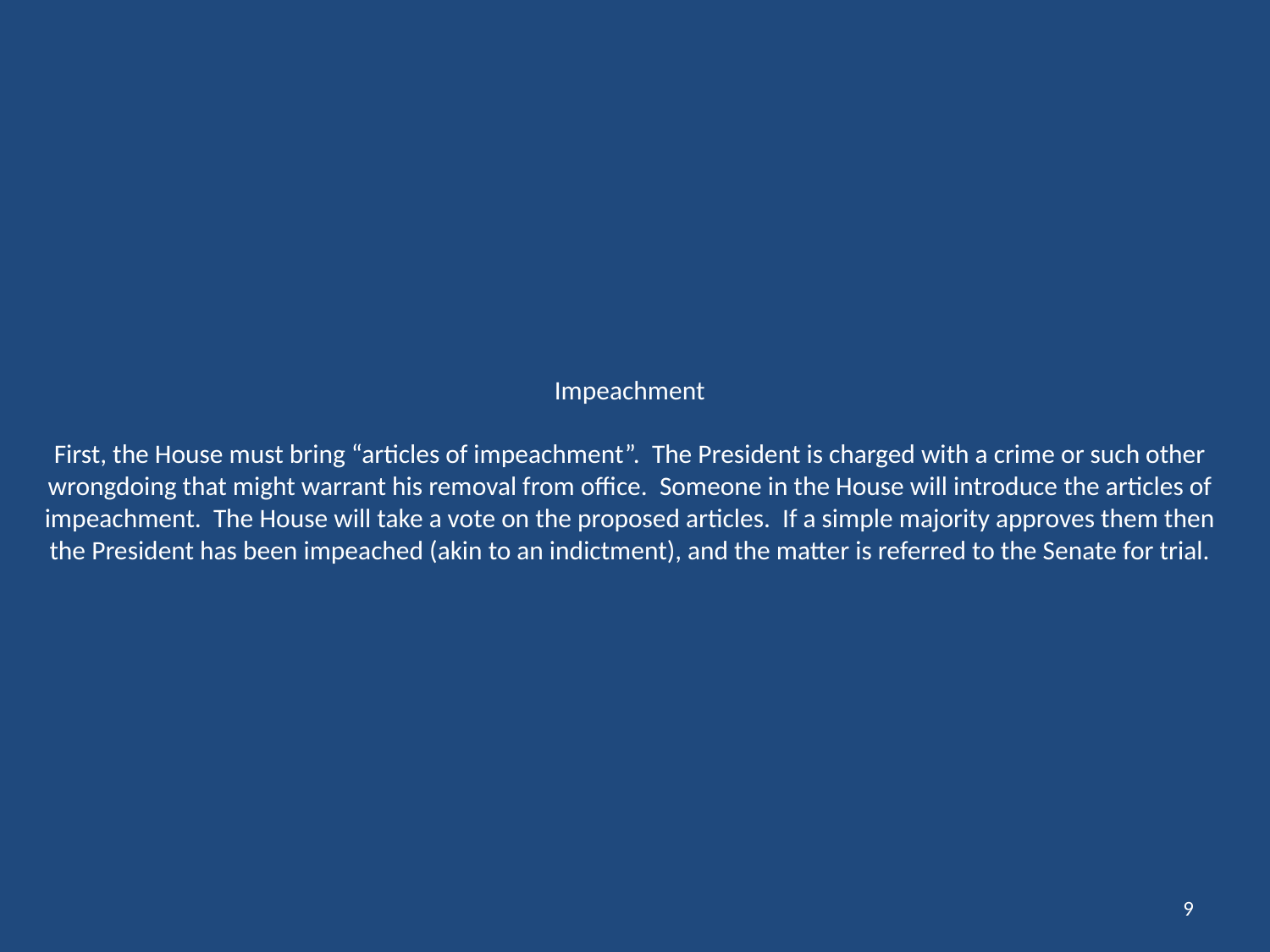

# Impeachment First, the House must bring “articles of impeachment”.  The President is charged with a crime or such other wrongdoing that might warrant his removal from office.  Someone in the House will introduce the articles of impeachment.  The House will take a vote on the proposed articles.  If a simple majority approves them then the President has been impeached (akin to an indictment), and the matter is referred to the Senate for trial.
9